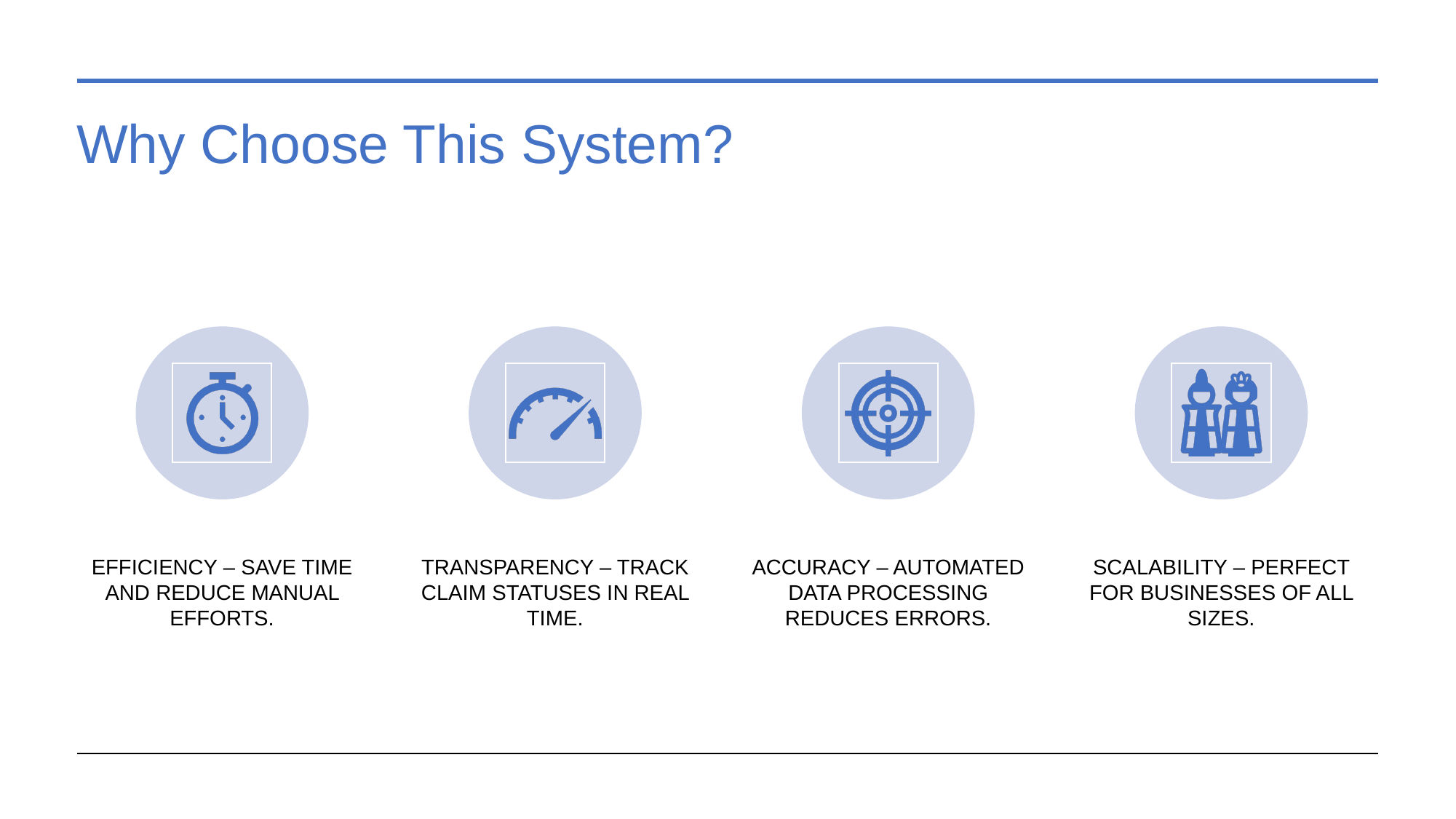

# Why Choose This System?
Efficiency – Save time and reduce manual efforts.
Transparency – Track claim statuses in real time.
Accuracy – Automated data processing reduces errors.
Scalability – Perfect for businesses of all sizes.